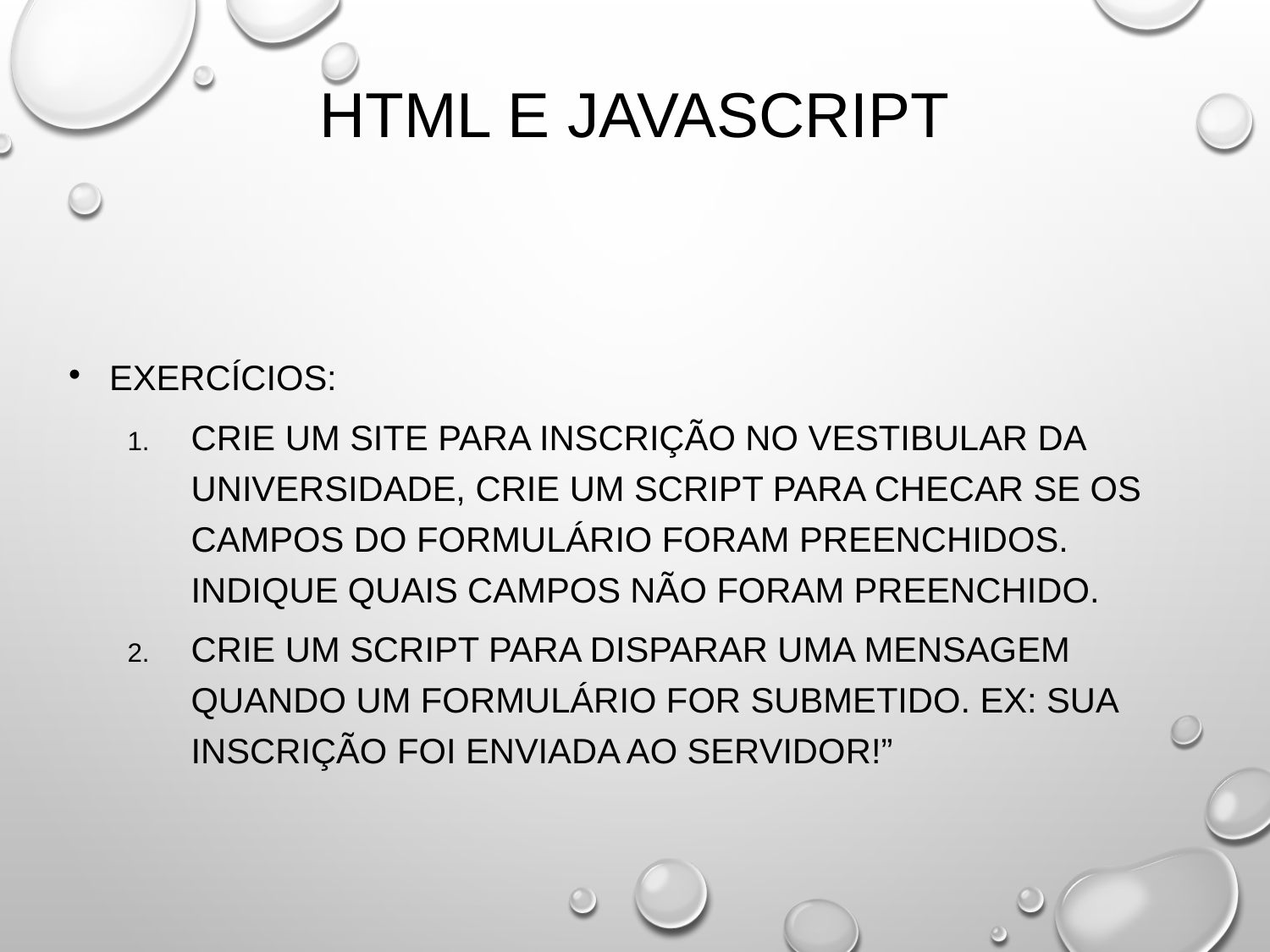

# HTML e Javascript
Exercícios:
Crie um site para inscrição no vestibular da Universidade, crie um script para checar se os campos do formulário foram preenchidos. Indique quais campos não foram preenchido.
Crie um script para disparar uma mensagem quando um formulário for submetido. Ex: Sua inscrição foi enviada ao servidor!”